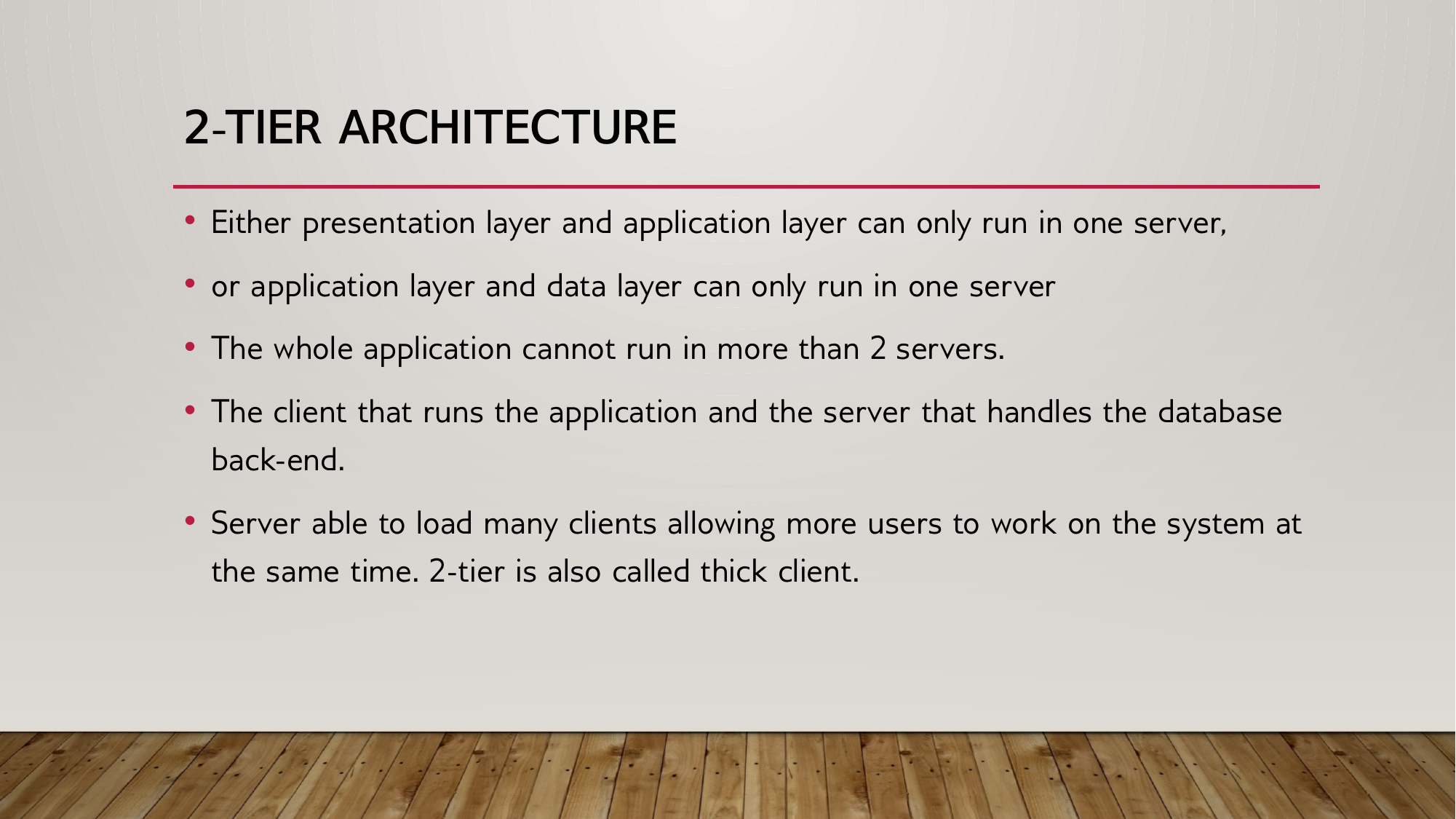

# 2-Tier Architecture
Either presentation layer and application layer can only run in one server,
or application layer and data layer can only run in one server
The whole application cannot run in more than 2 servers.
The client that runs the application and the server that handles the database back-end.
Server able to load many clients allowing more users to work on the system at the same time. 2-tier is also called thick client.